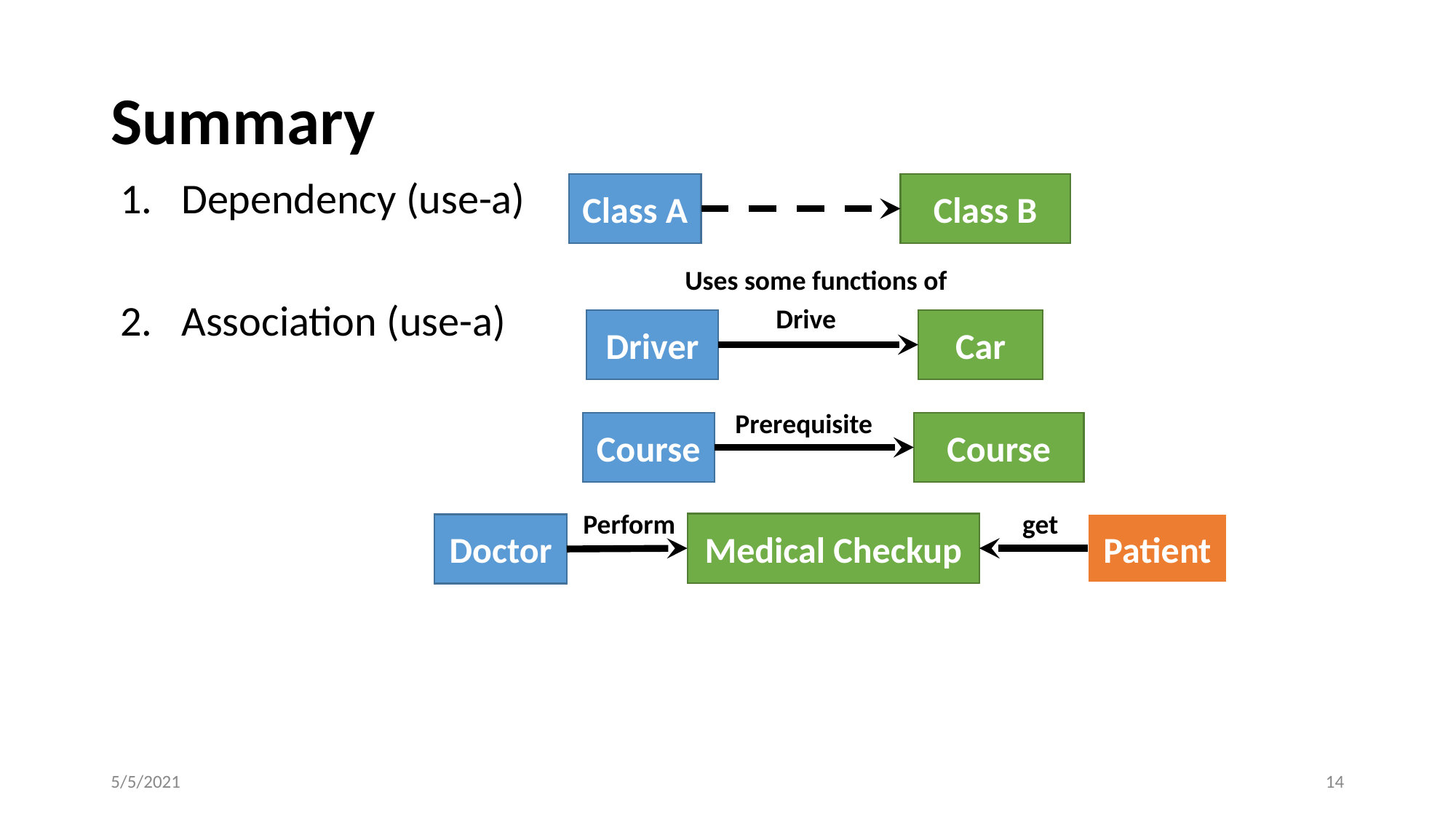

# Summary
Dependency (use-a)

Association (use-a)

Class B
Class A
Uses some functions of
Drive
Car
Driver
Prerequisite
Course
Course
Perform
Doctor
get
Medical Checkup
Patient
5/5/2021
14